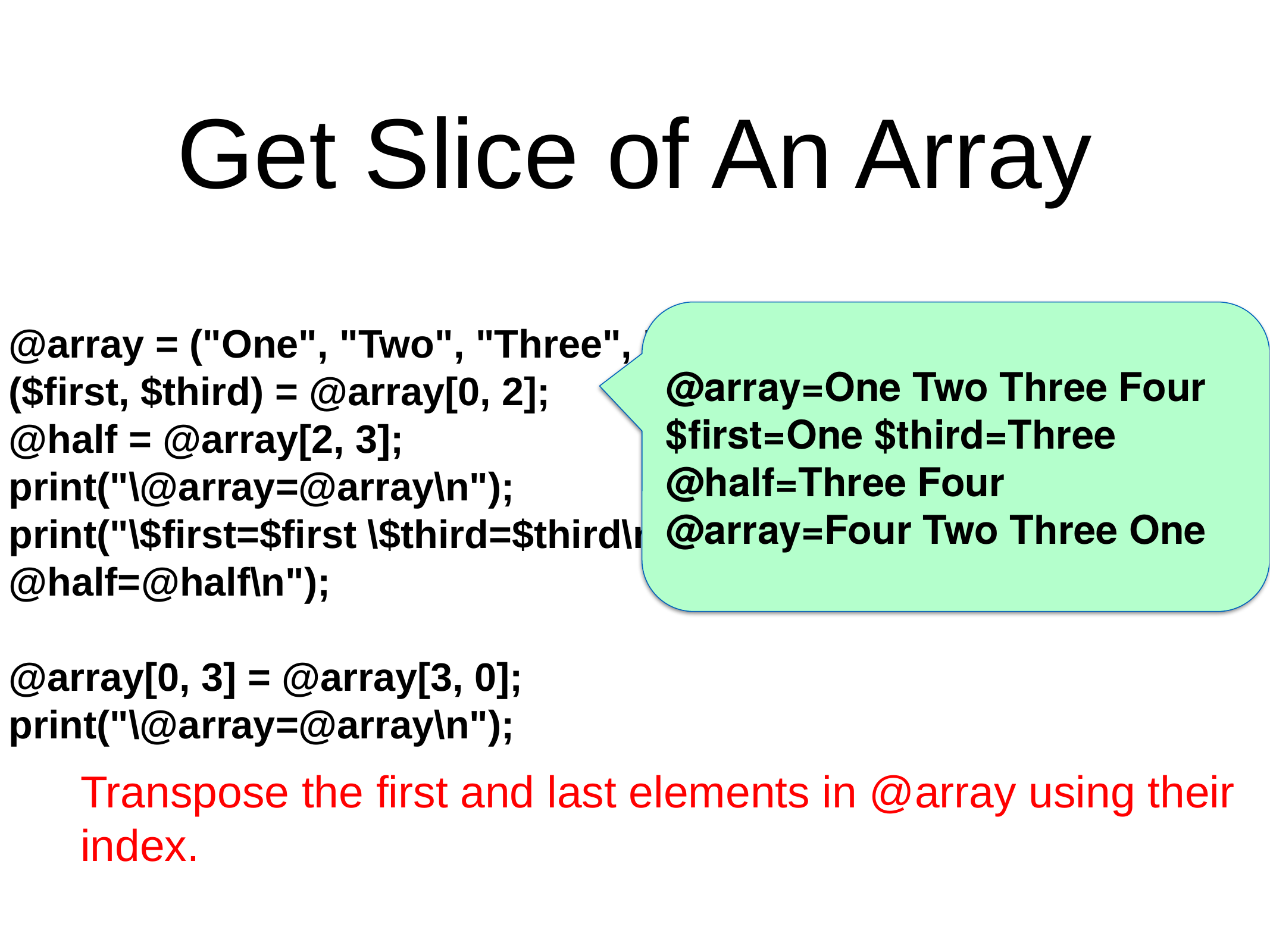

# Get Slice of An Array

@array = ("One", "Two", "Three", "Four");
($first, $third) = @array[0, 2];
@half = @array[2, 3];
print("\@array=@array\n");
print("\$first=$first \$third=$third\n"); print("\@half=@half\n");

@array[0, 3] = @array[3, 0];
print("\@array=@array\n");

@array=One Two Three Four $first=One $third=Three @half=Three Four @array=Four Two Three One
Transpose the first and last elements in @array using their index.